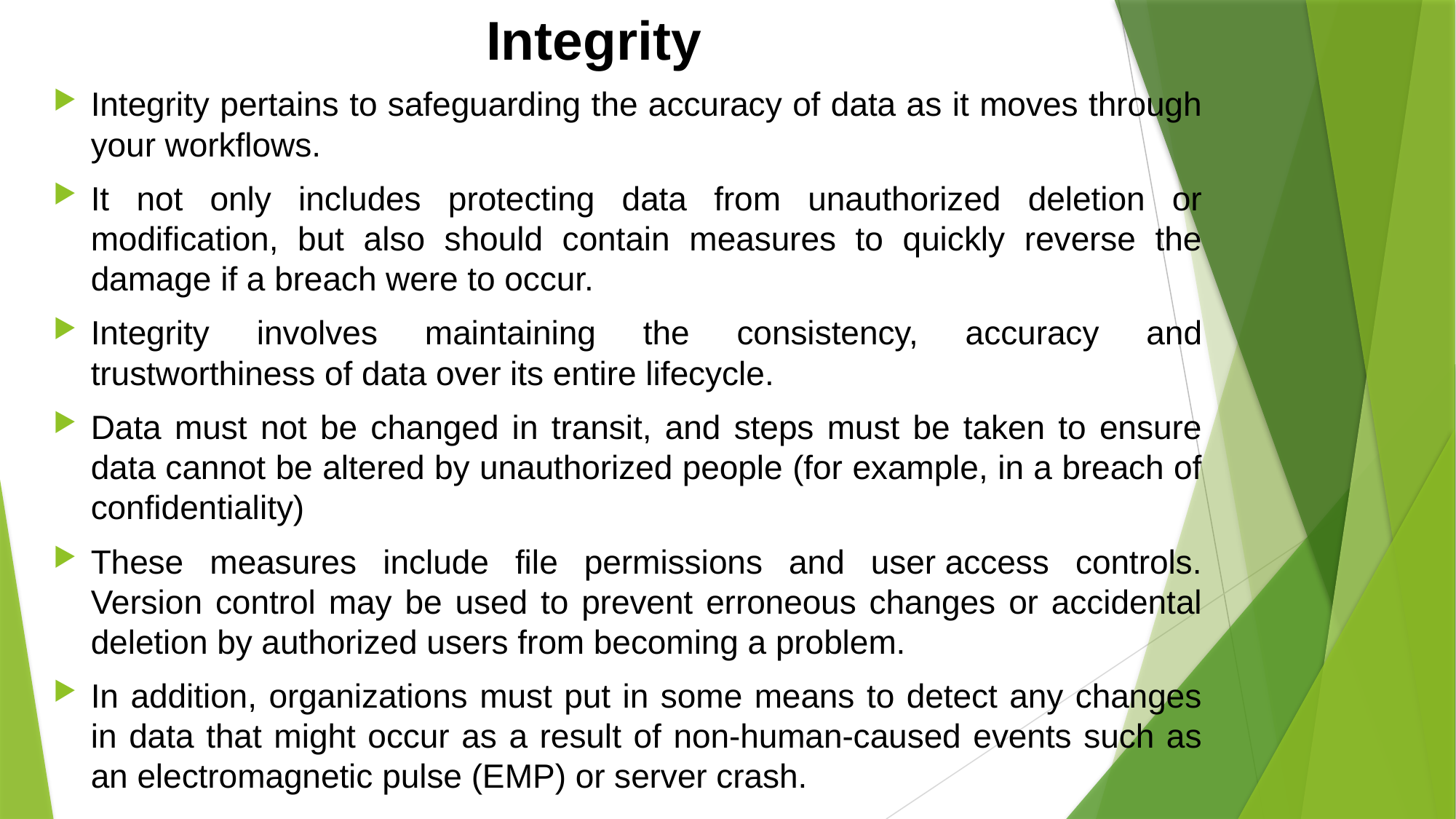

# Integrity
Integrity pertains to safeguarding the accuracy of data as it moves through your workflows.
It not only includes protecting data from unauthorized deletion or modification, but also should contain measures to quickly reverse the damage if a breach were to occur.
Integrity involves maintaining the consistency, accuracy and trustworthiness of data over its entire lifecycle.
Data must not be changed in transit, and steps must be taken to ensure data cannot be altered by unauthorized people (for example, in a breach of confidentiality)
These measures include file permissions and user access controls. Version control may be used to prevent erroneous changes or accidental deletion by authorized users from becoming a problem.
In addition, organizations must put in some means to detect any changes in data that might occur as a result of non-human-caused events such as an electromagnetic pulse (EMP) or server crash.